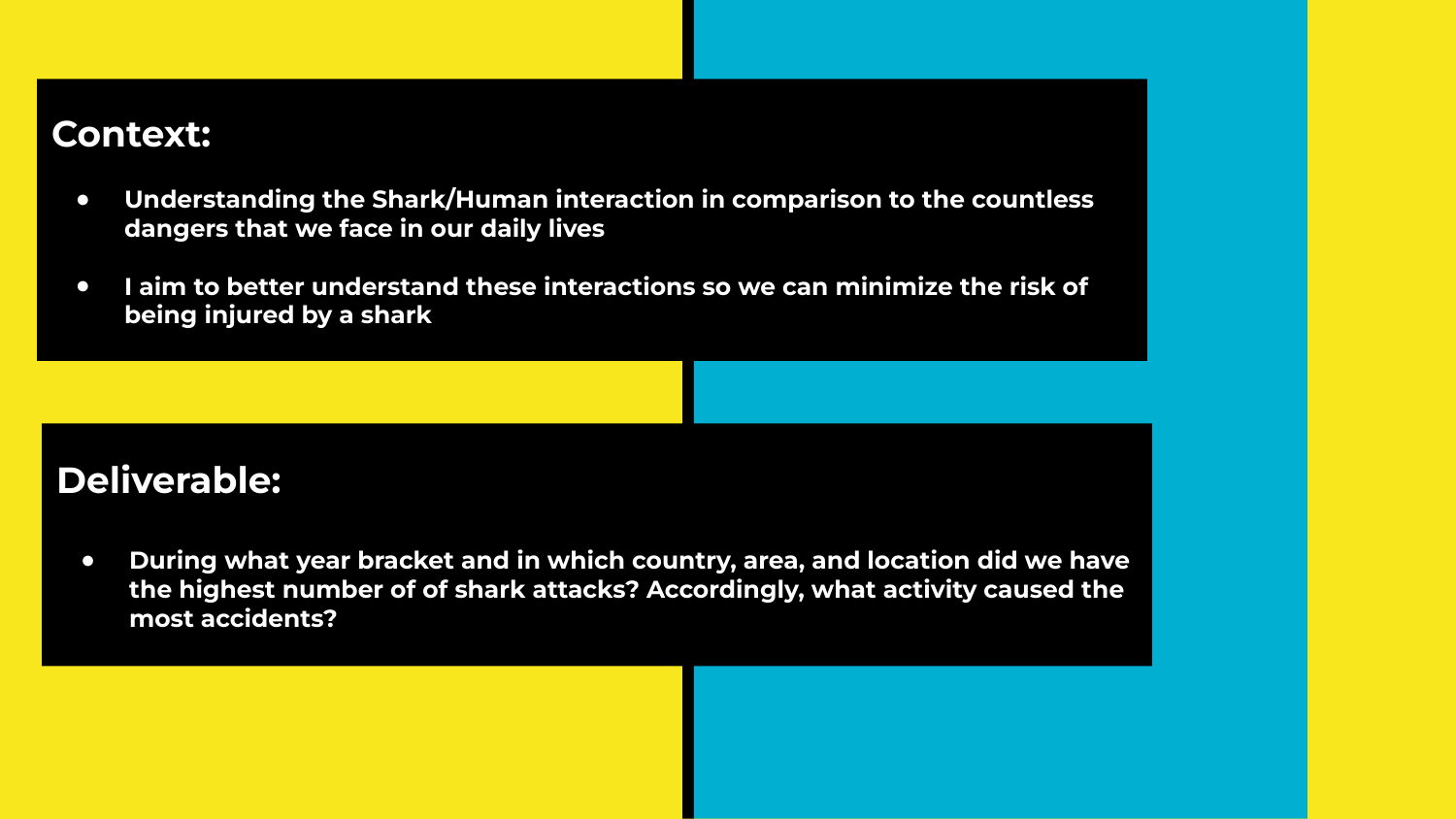

Context:

Understanding the Shark/Human interaction in comparison to the countless dangers that we face in our daily lives

I aim to better understand these interactions so we can minimize the risk of being injured by a shark
Deliverable:

During what year bracket and in which country, area, and location did we have the highest number of of shark attacks? Accordingly, what activity caused the most accidents?